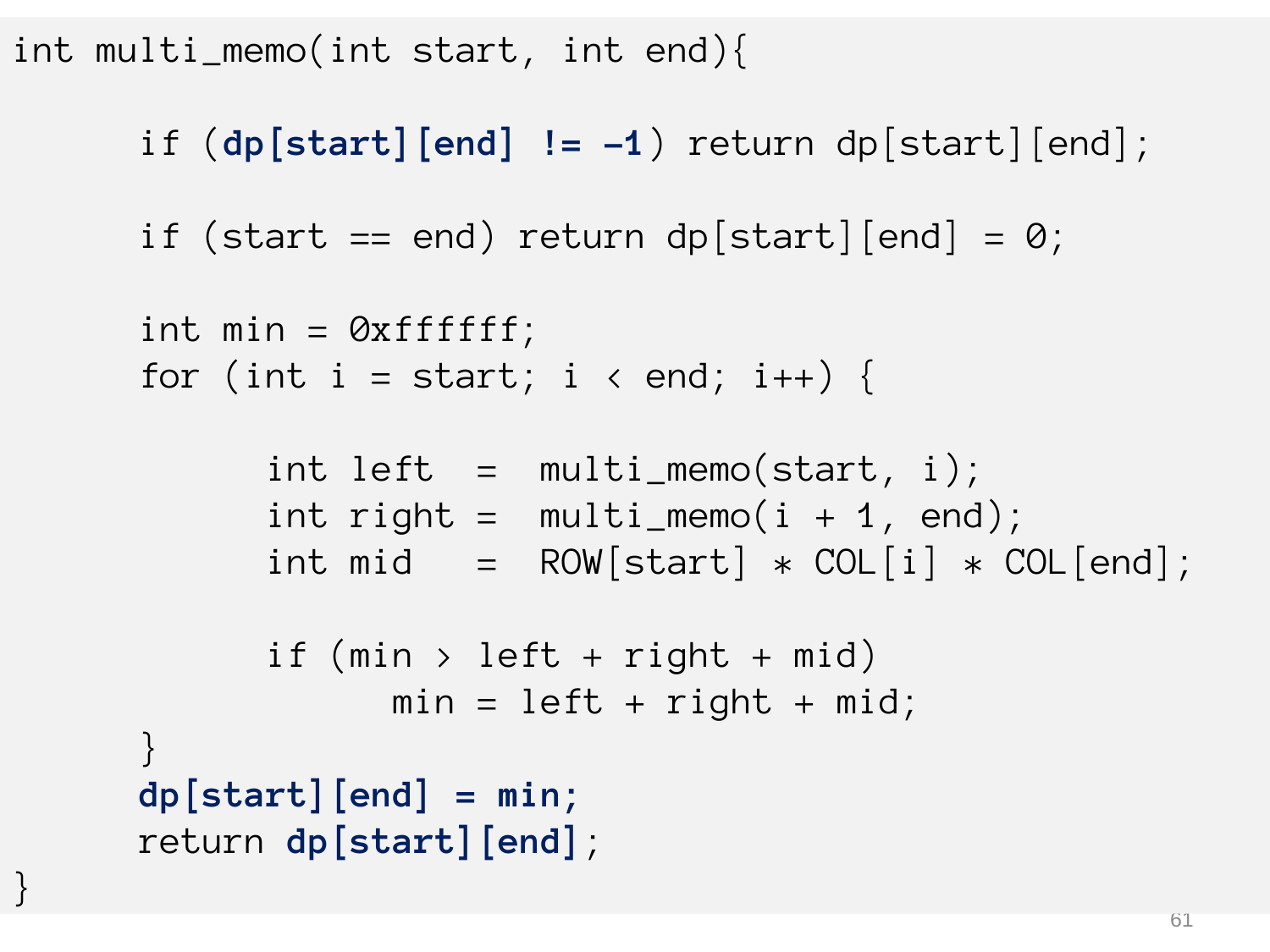

int multi_memo(int start, int end){

	if (dp[start][end] != -1) return dp[start][end];

	if (start == end) return dp[start][end] = 0;

	int min = 0xffffff;
	for (int i = start; i < end; i++) {

		int left  =  multi_memo(start, i);
		int right =  multi_memo(i + 1, end);
		int mid   =  ROW[start] * COL[i] * COL[end];

		if (min > left + right + mid)
			min = left + right + mid;
	}
	dp[start][end] = min;
	return dp[start][end];
}
61